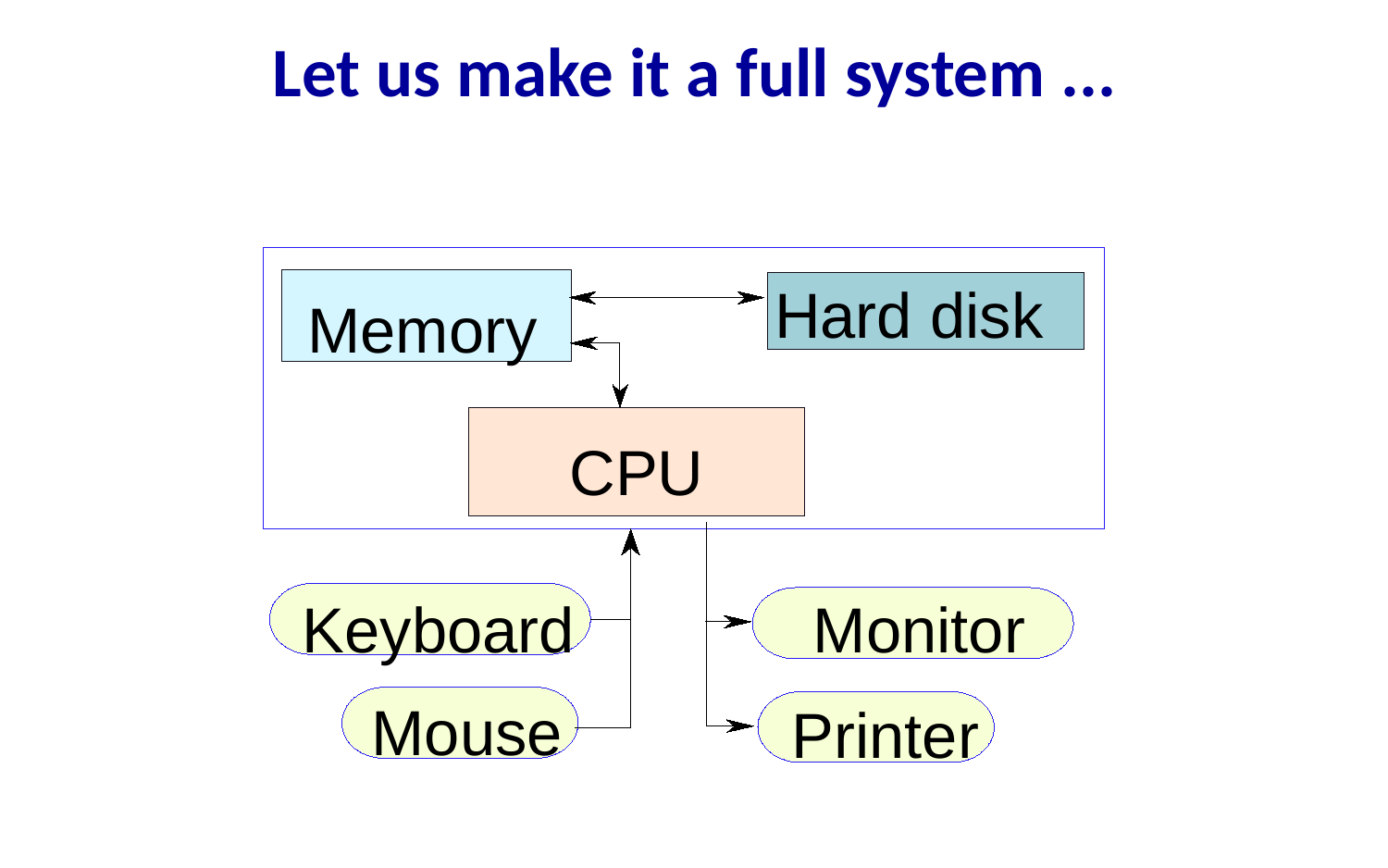

Let us make it a full system ...

Hard disk
Memory

CPU

Keyboard
Monitor

Mouse
Printer